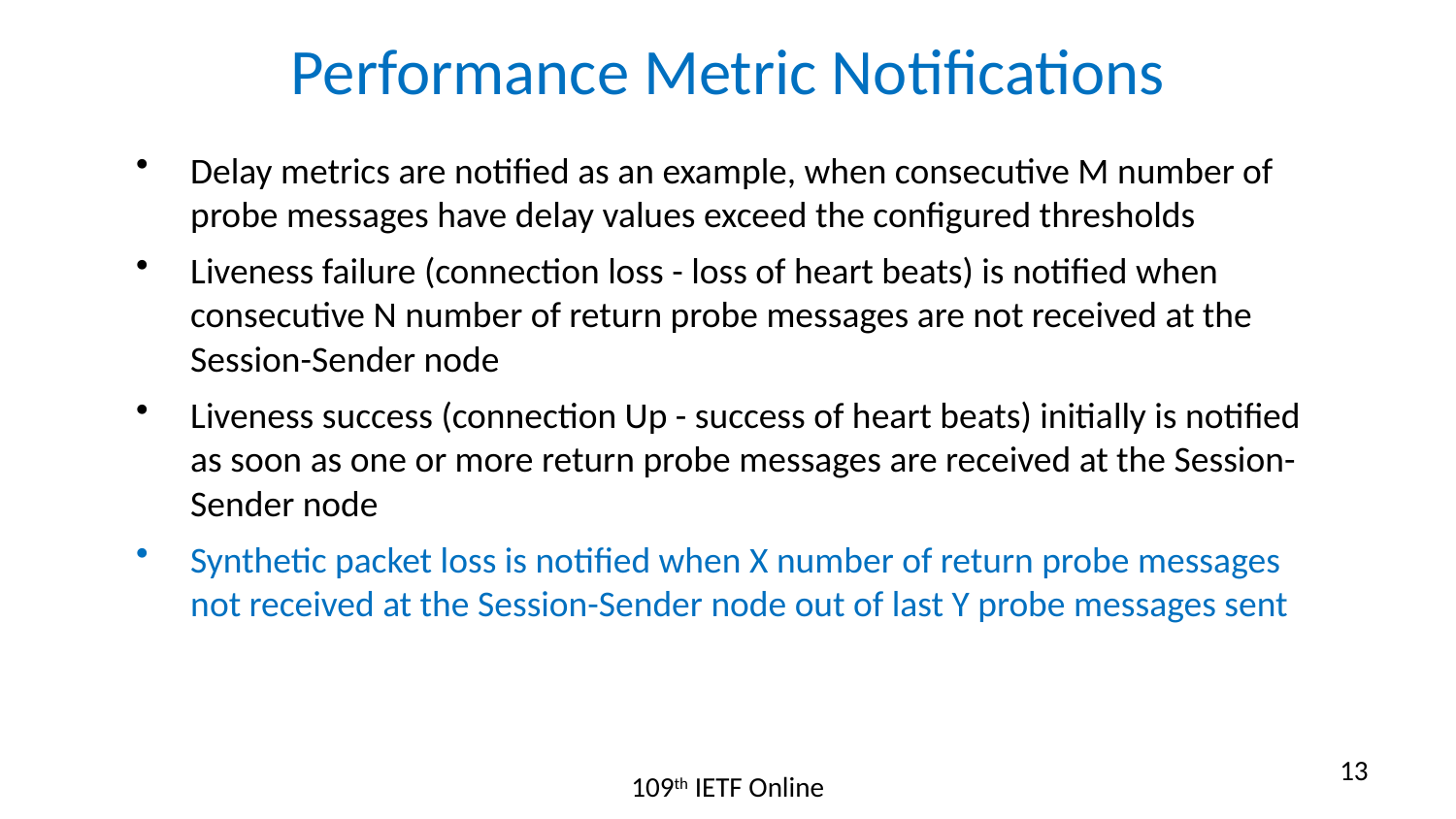

# Performance Metric Notifications
Delay metrics are notified as an example, when consecutive M number of probe messages have delay values exceed the configured thresholds
Liveness failure (connection loss - loss of heart beats) is notified when consecutive N number of return probe messages are not received at the Session-Sender node
Liveness success (connection Up - success of heart beats) initially is notified as soon as one or more return probe messages are received at the Session-Sender node
Synthetic packet loss is notified when X number of return probe messages not received at the Session-Sender node out of last Y probe messages sent

13
109th IETF Online